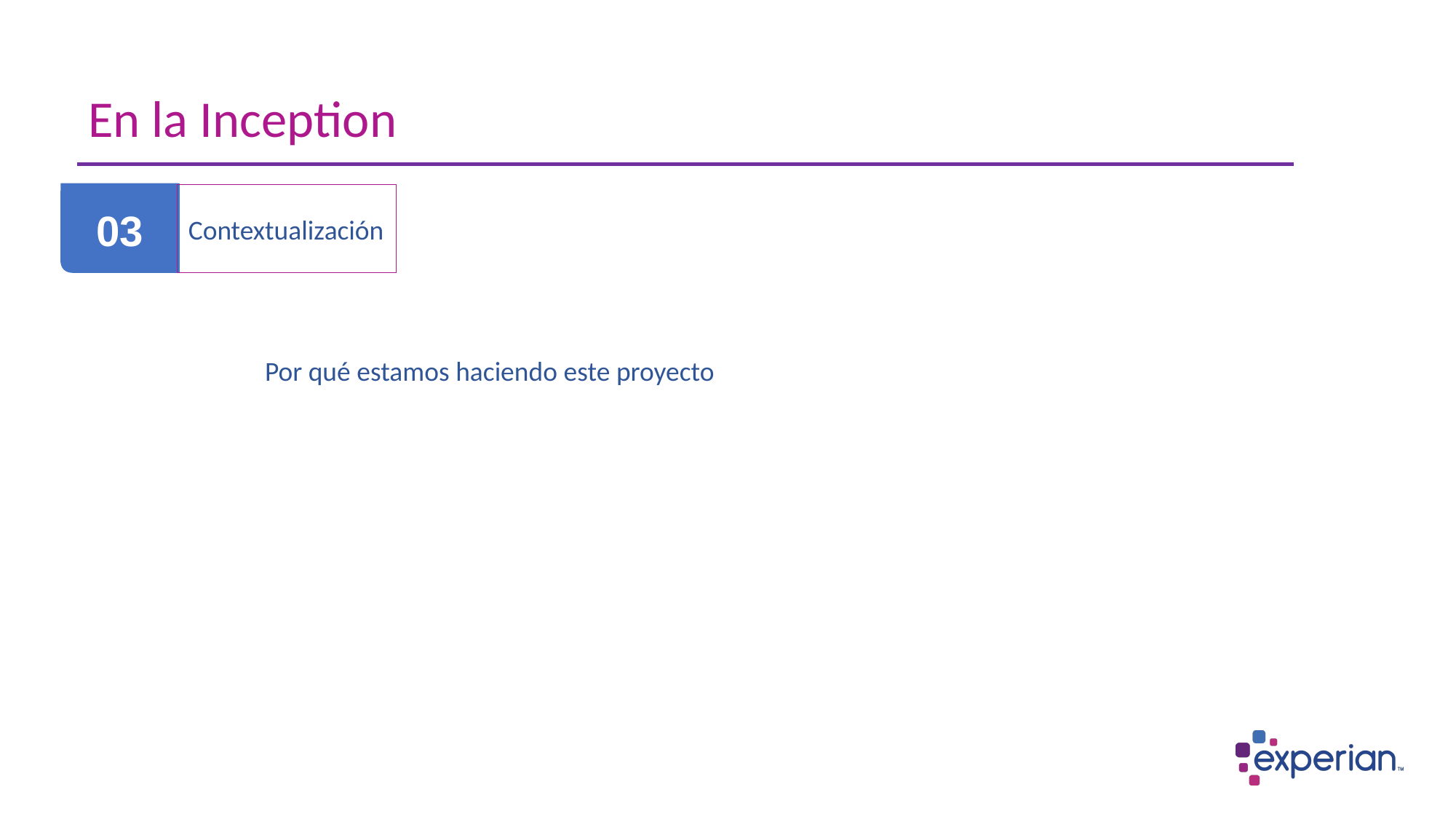

# En la Inception

03
Contextualización
Por qué estamos haciendo este proyecto